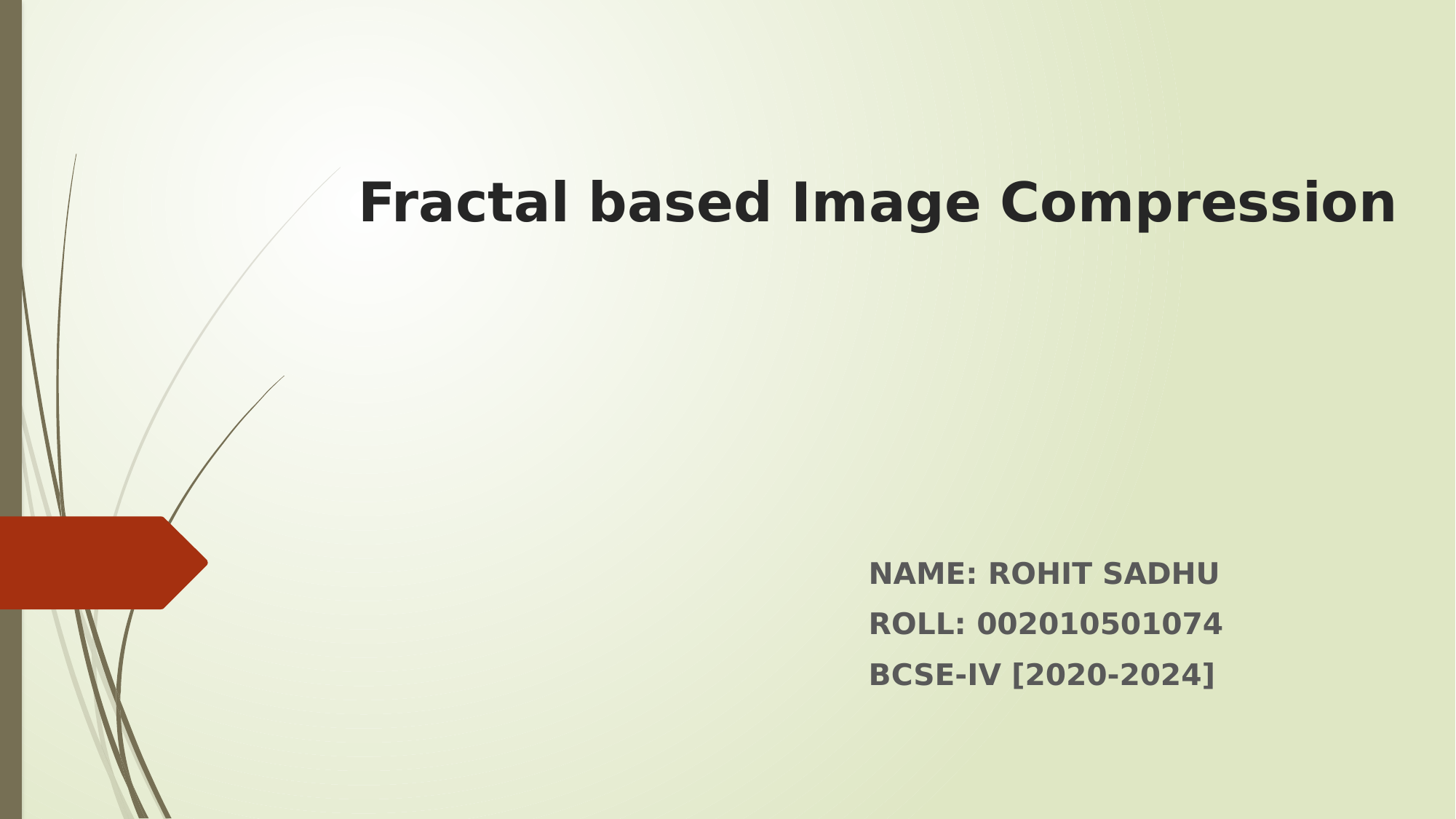

# Fractal based Image Compression
NAME: ROHIT SADHU
ROLL: 002010501074
BCSE-IV [2020-2024]